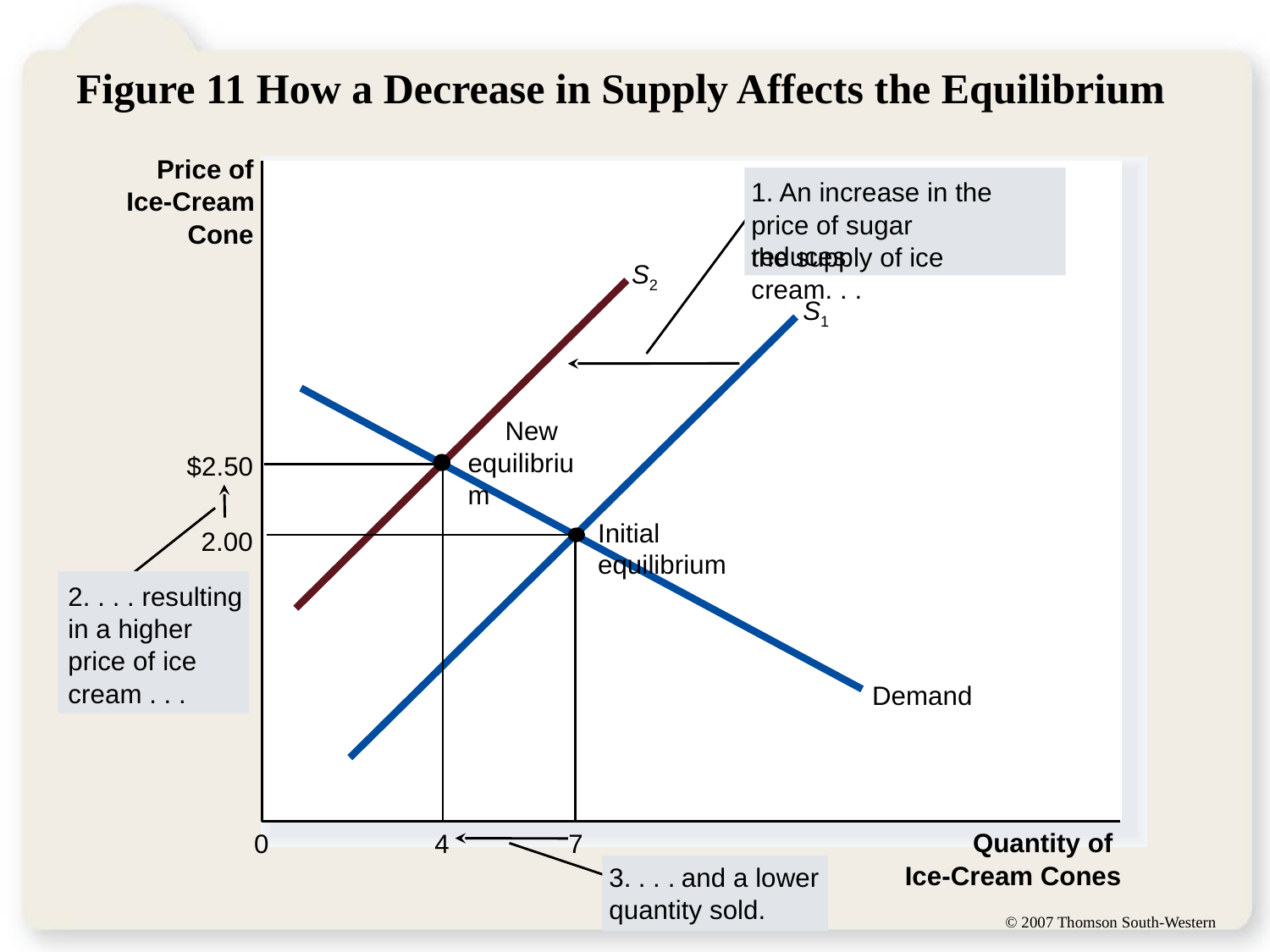

# Figure 11 How a Decrease in Supply Affects the Equilibrium
Price of

1. An increase in the
price of sugar reduces
the supply of ice cream. . .

Ice-Cream
Cone
S2
S1
Demand
New
equilibrium
$2.50

4

2. . . . resulting
in a higher
price of ice
cream . . .
Initial equilibrium
2.00

7
Quantity of
0

3.
 . . .
and a lower
quantity sold.
Ice-Cream Cones